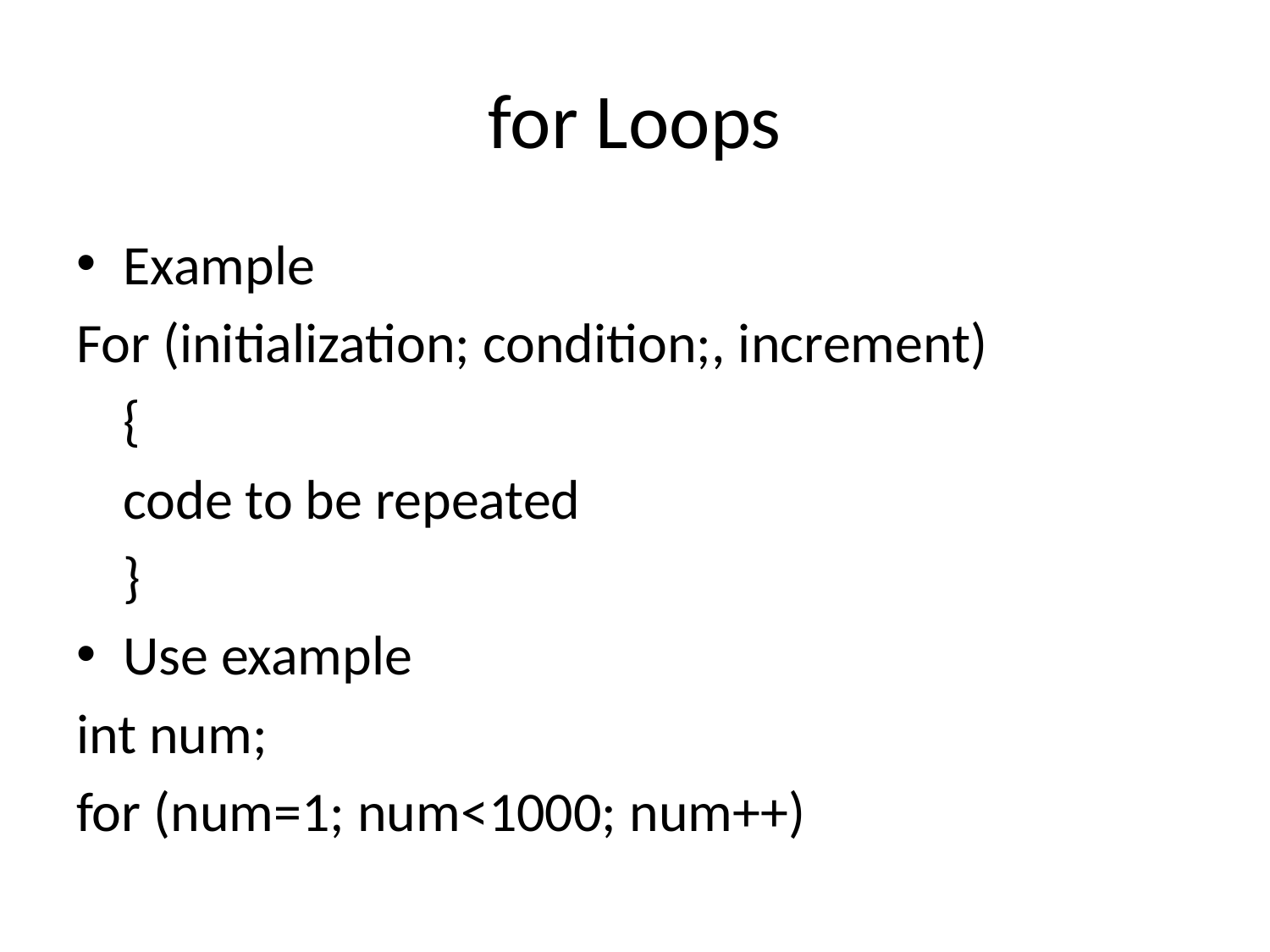

# for Loops
Example
For (initialization; condition;, increment)
	{
		code to be repeated
	}
Use example
int num;
for (num=1; num<1000; num++)